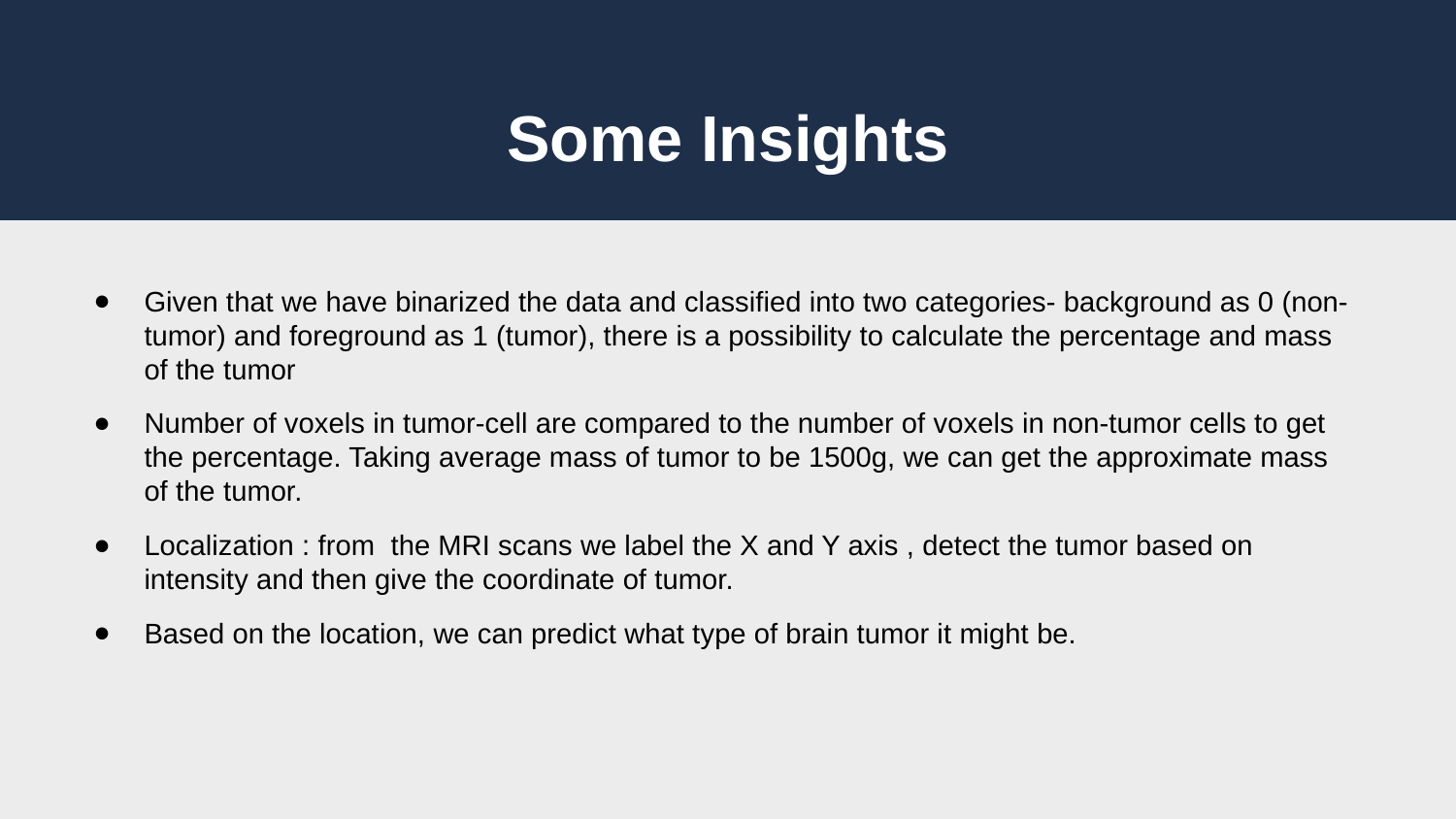

Some Insights

Given that we have binarized the data and classified into two categories- background as 0 (non-tumor) and foreground as 1 (tumor), there is a possibility to calculate the percentage and mass of the tumor
Number of voxels in tumor-cell are compared to the number of voxels in non-tumor cells to get the percentage. Taking average mass of tumor to be 1500g, we can get the approximate mass of the tumor.
Localization : from  the MRI scans we label the X and Y axis , detect the tumor based on intensity and then give the coordinate of tumor.
Based on the location, we can predict what type of brain tumor it might be.